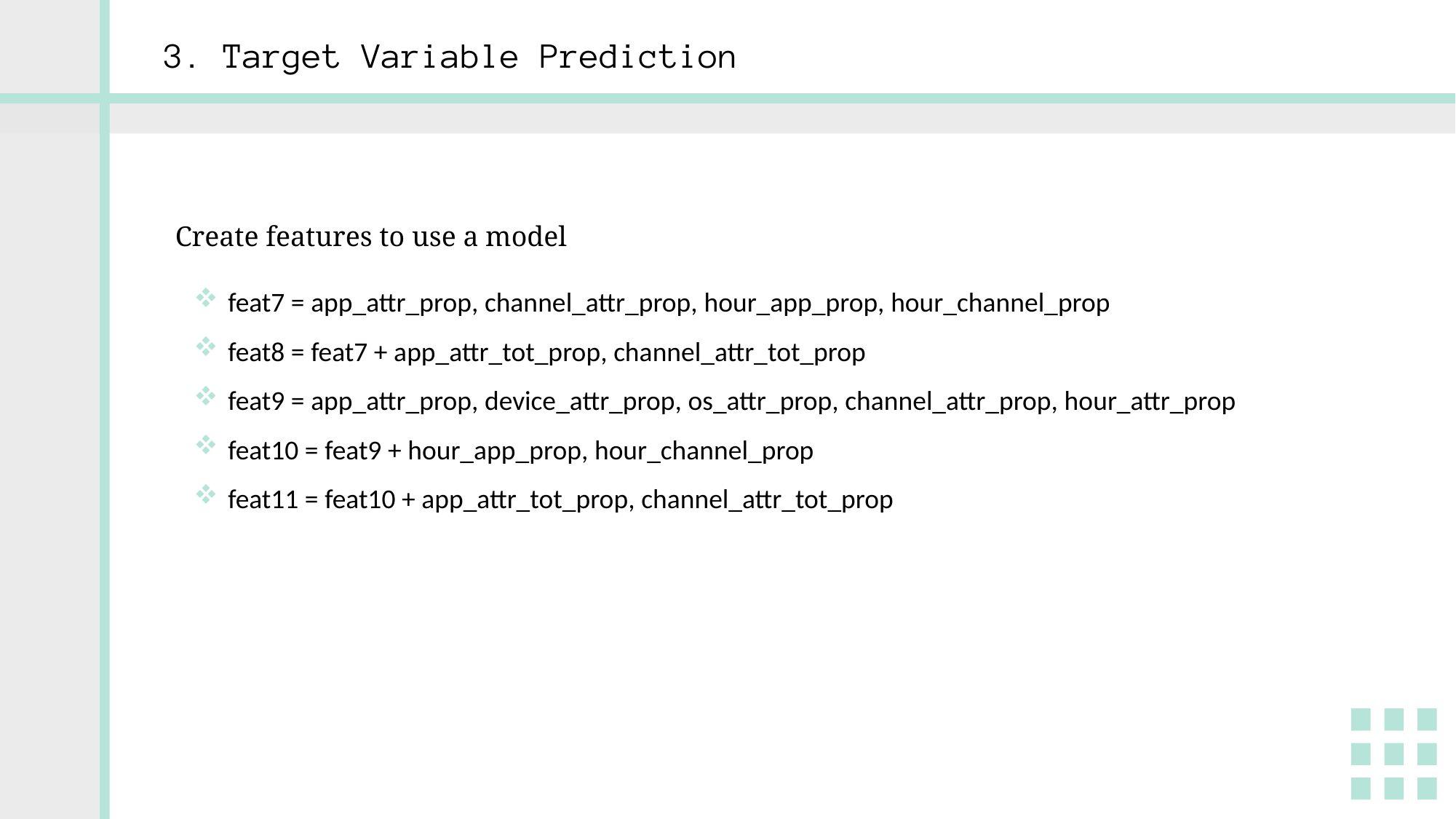

3. Target Variable Prediction

Create features to use a model
feat7 = app_attr_prop, channel_attr_prop, hour_app_prop, hour_channel_prop
feat8 = feat7 + app_attr_tot_prop, channel_attr_tot_prop
feat9 = app_attr_prop, device_attr_prop, os_attr_prop, channel_attr_prop, hour_attr_prop
feat10 = feat9 + hour_app_prop, hour_channel_prop
feat11 = feat10 + app_attr_tot_prop, channel_attr_tot_prop